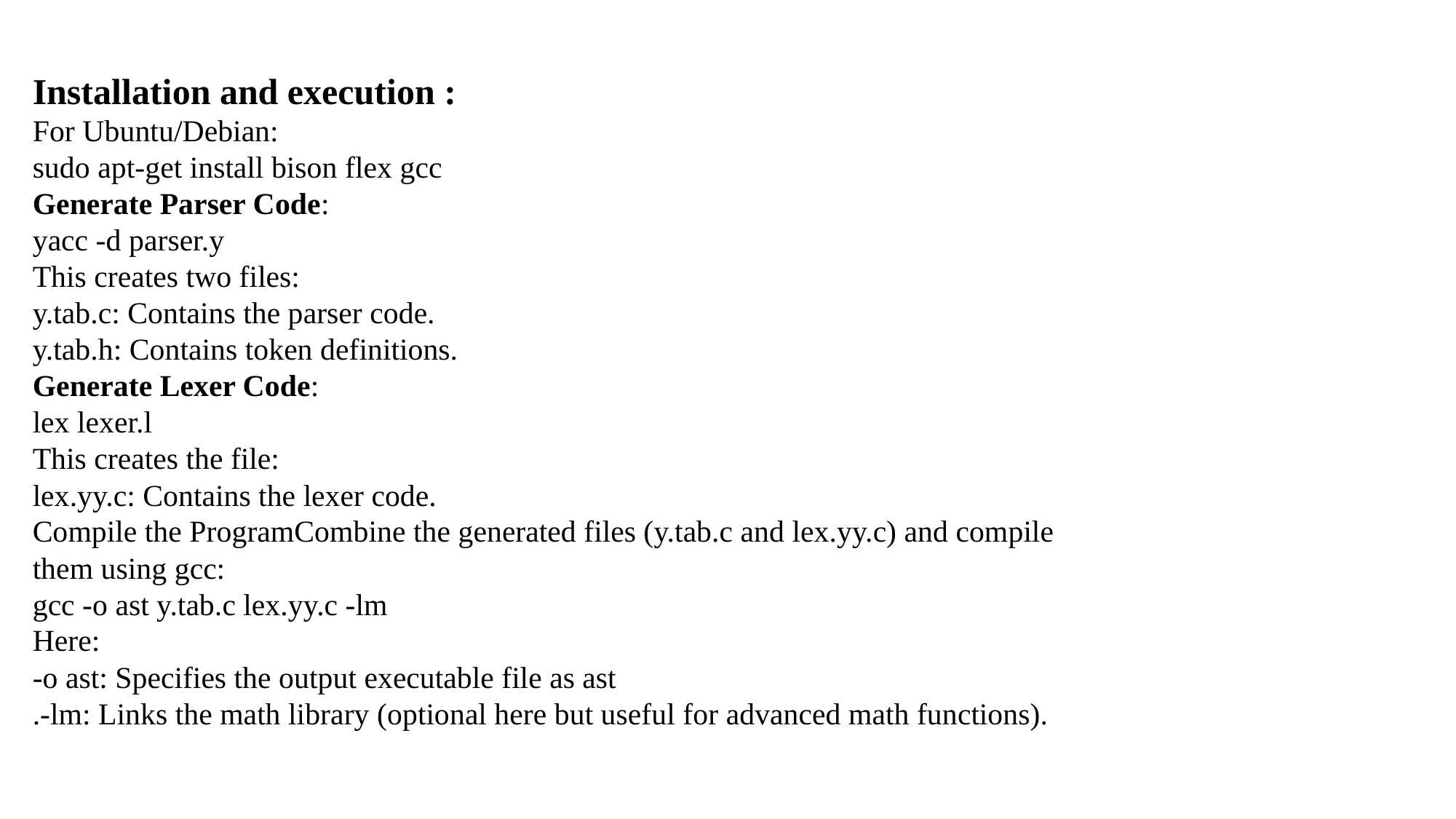

Installation and execution :
For Ubuntu/Debian:
sudo apt-get install bison flex gcc
Generate Parser Code:
yacc -d parser.y
This creates two files:
y.tab.c: Contains the parser code.
y.tab.h: Contains token definitions.
Generate Lexer Code:
lex lexer.l
This creates the file:
lex.yy.c: Contains the lexer code.
Compile the ProgramCombine the generated files (y.tab.c and lex.yy.c) and compile them using gcc:
gcc -o ast y.tab.c lex.yy.c -lm
Here:
-o ast: Specifies the output executable file as ast
.-lm: Links the math library (optional here but useful for advanced math functions).